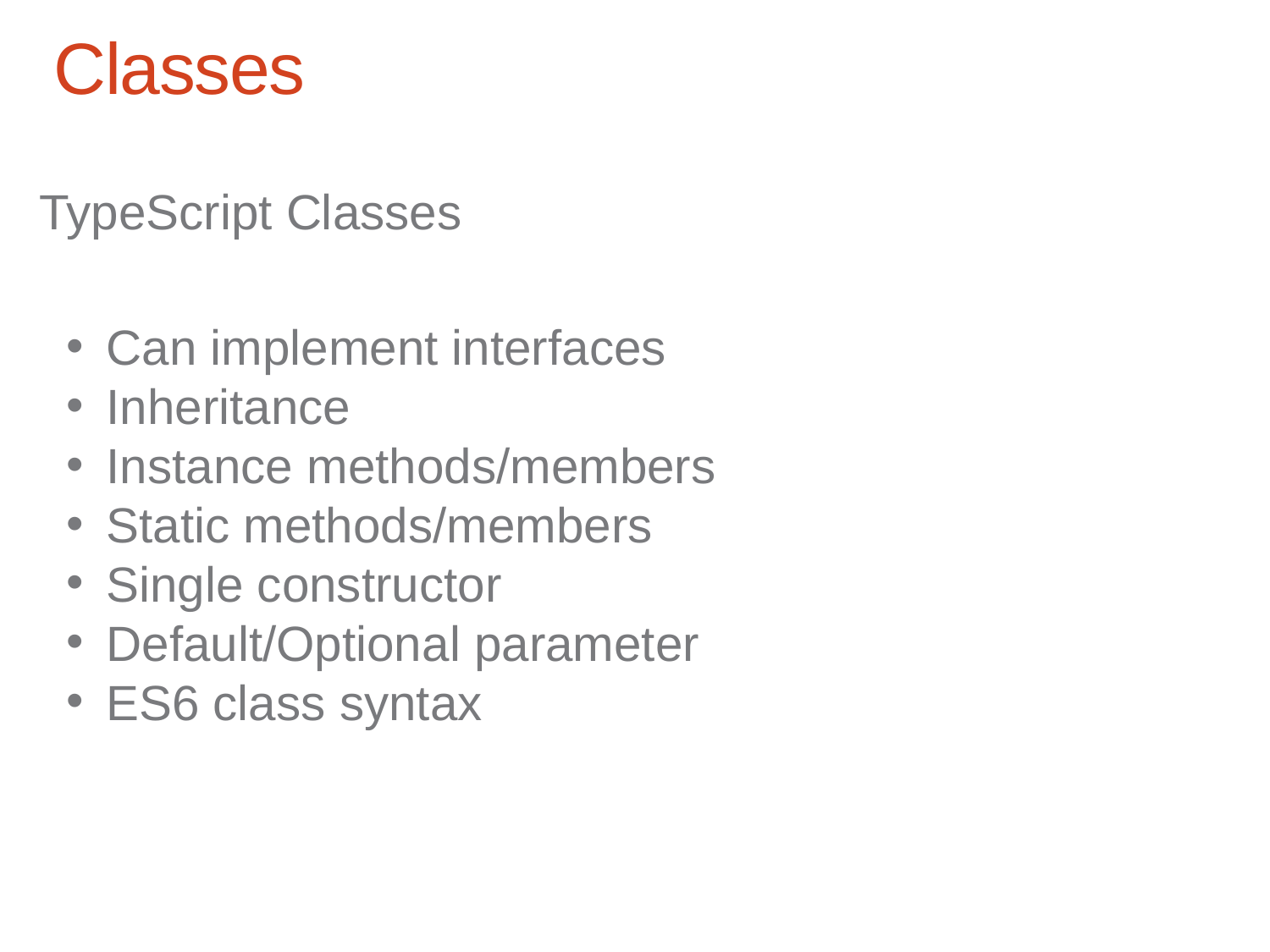

# Classes

TypeScript Classes
Can implement interfaces
Inheritance
Instance methods/members
Static methods/members
Single constructor
Default/Optional parameter
ES6 class syntax